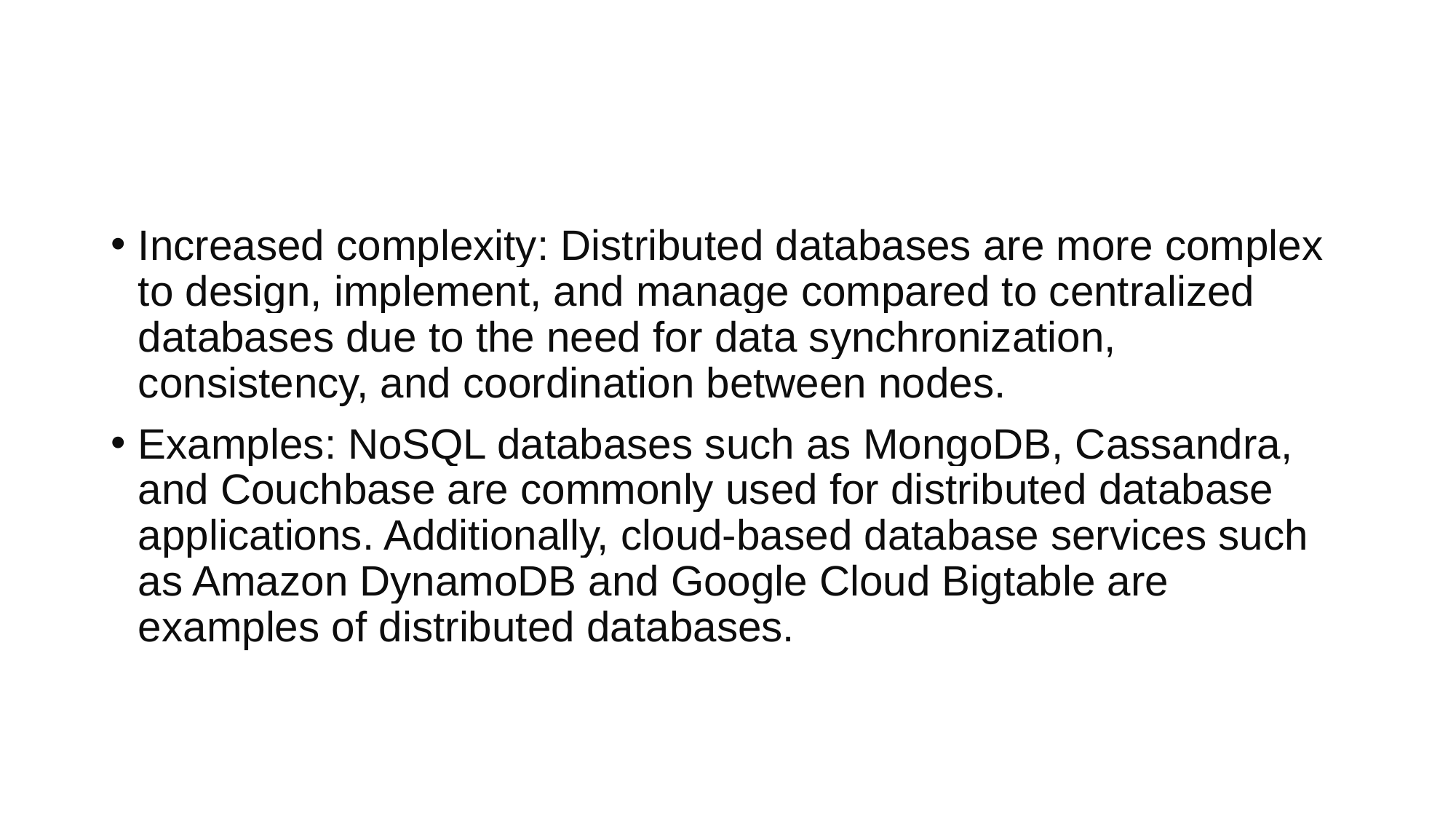

#
Increased complexity: Distributed databases are more complex to design, implement, and manage compared to centralized databases due to the need for data synchronization, consistency, and coordination between nodes.
Examples: NoSQL databases such as MongoDB, Cassandra, and Couchbase are commonly used for distributed database applications. Additionally, cloud-based database services such as Amazon DynamoDB and Google Cloud Bigtable are examples of distributed databases.